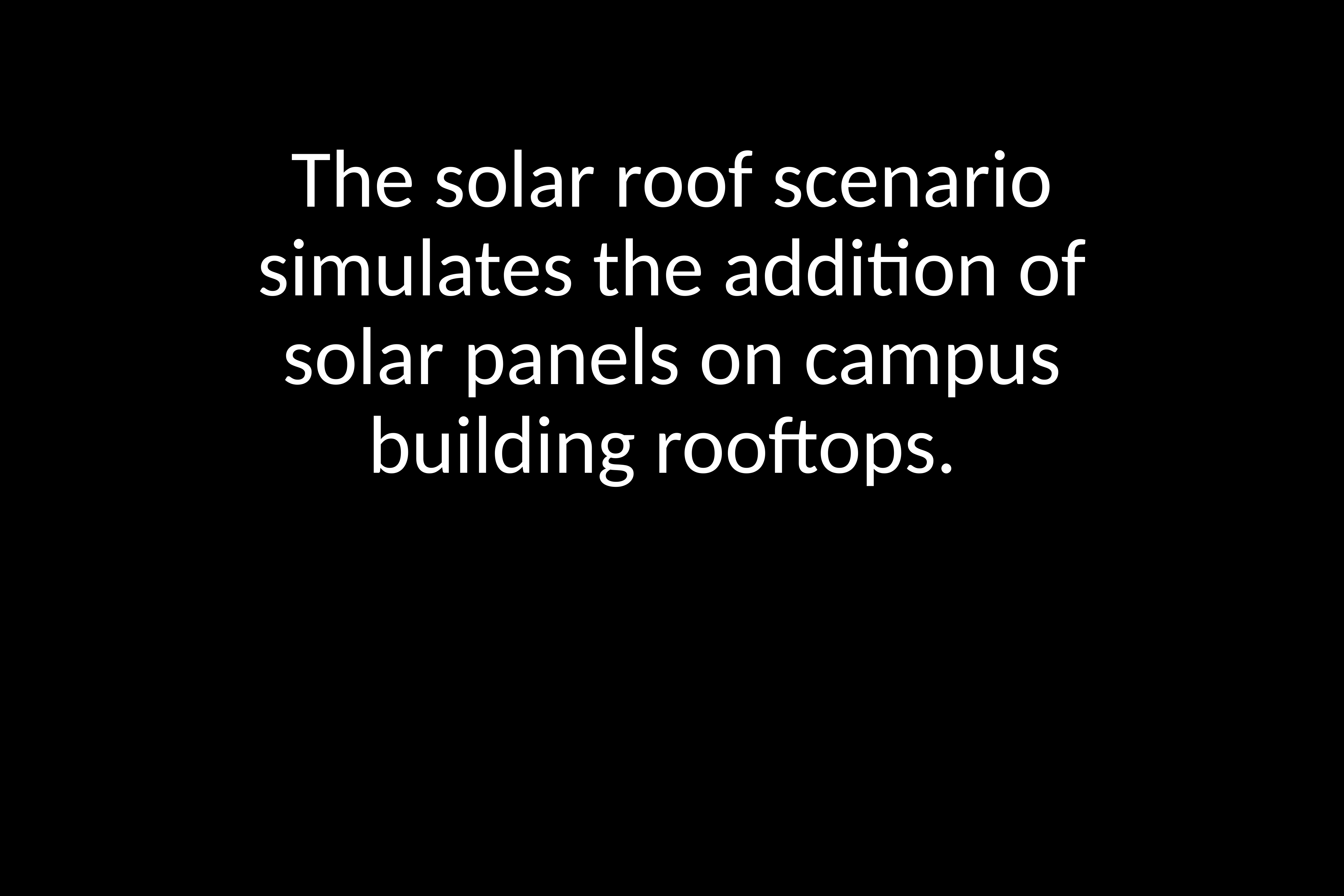

The solar roof scenario simulates the addition of solar panels on campus building rooftops.